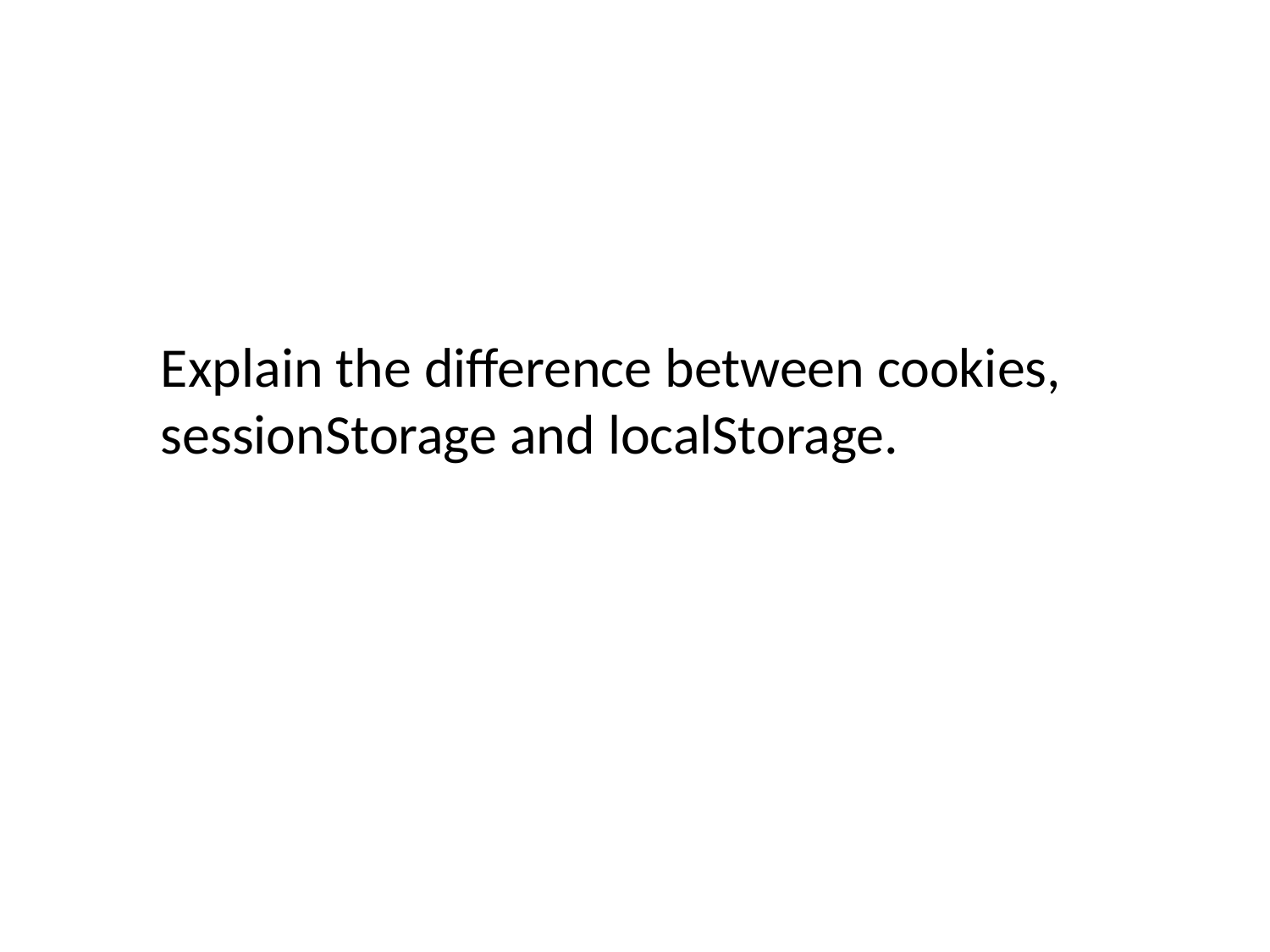

# Explain the difference between cookies, sessionStorage and localStorage.